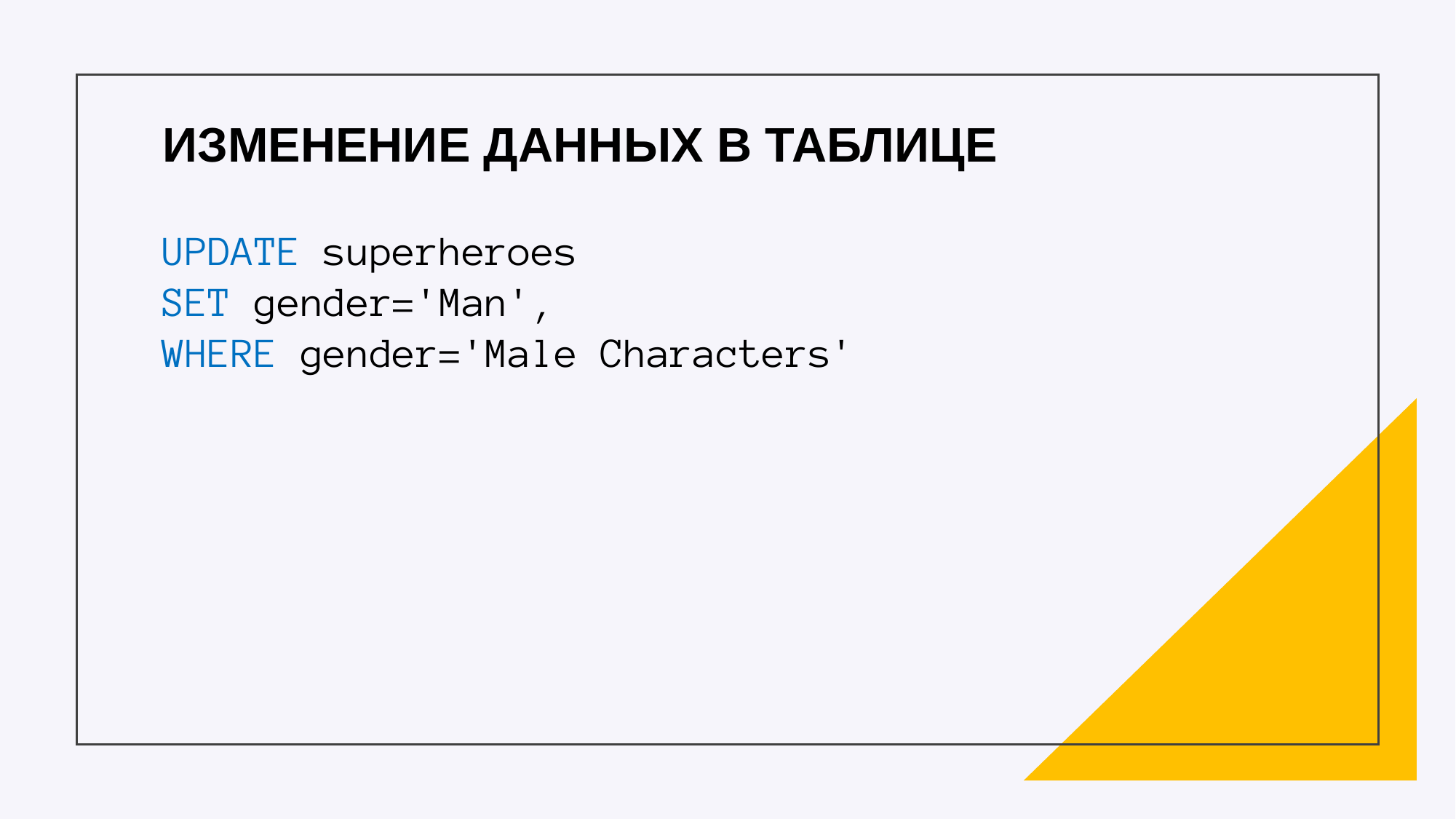

ИЗМЕНЕНИЕ ДАННЫХ В ТАБЛИЦЕ

UPDATE superheroes
SET gender='Man',
WHERE gender='Male Characters'